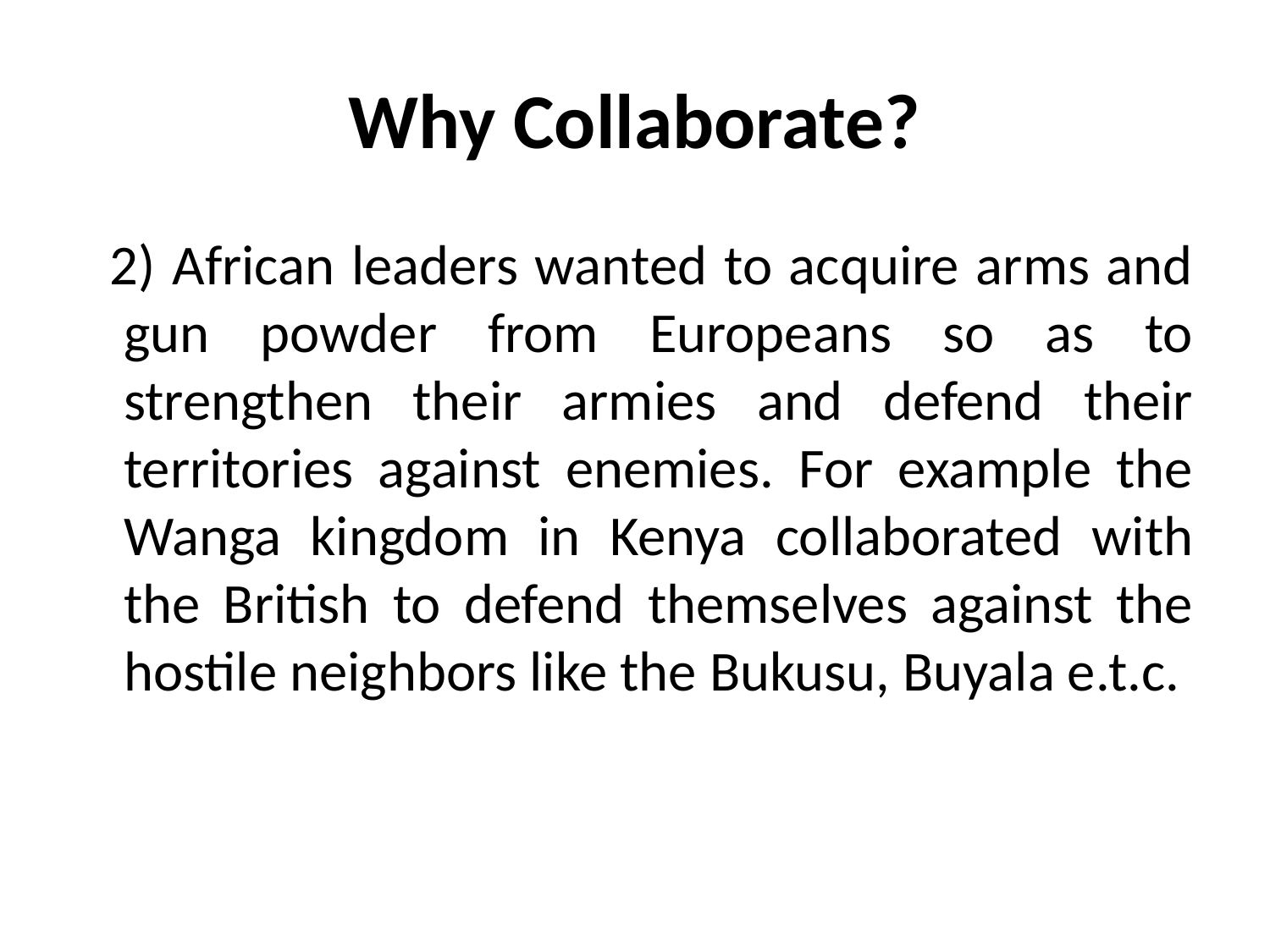

# Why Collaborate?
  2) African leaders wanted to acquire arms and gun powder from Europeans so as to strengthen their armies and defend their territories against enemies. For example the Wanga kingdom in Kenya collaborated with the British to defend themselves against the hostile neighbors like the Bukusu, Buyala e.t.c.